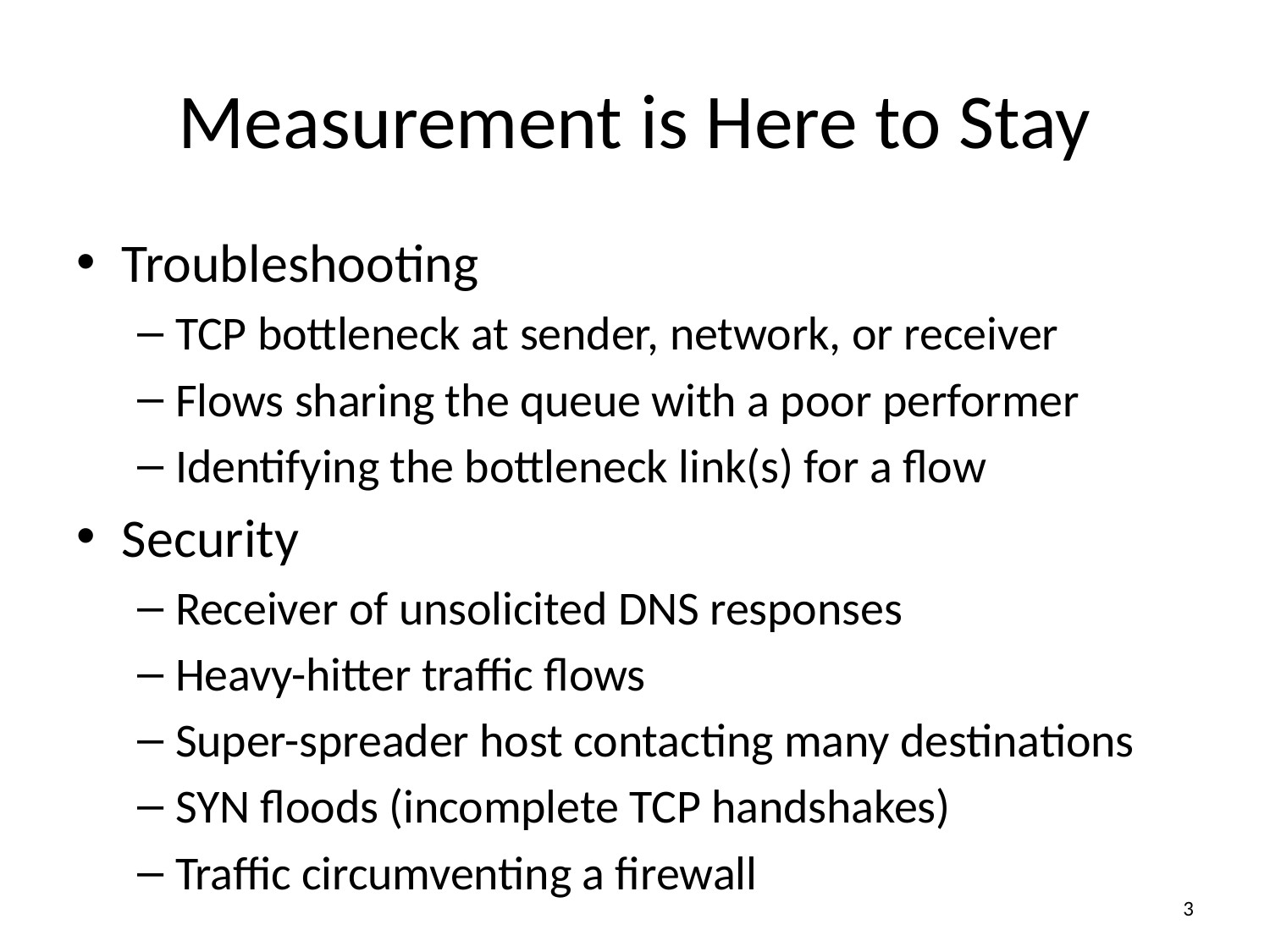

# Measurement is Here to Stay
Troubleshooting
TCP bottleneck at sender, network, or receiver
Flows sharing the queue with a poor performer
Identifying the bottleneck link(s) for a flow
Security
Receiver of unsolicited DNS responses
Heavy-hitter traffic flows
Super-spreader host contacting many destinations
SYN floods (incomplete TCP handshakes)
Traffic circumventing a firewall

3